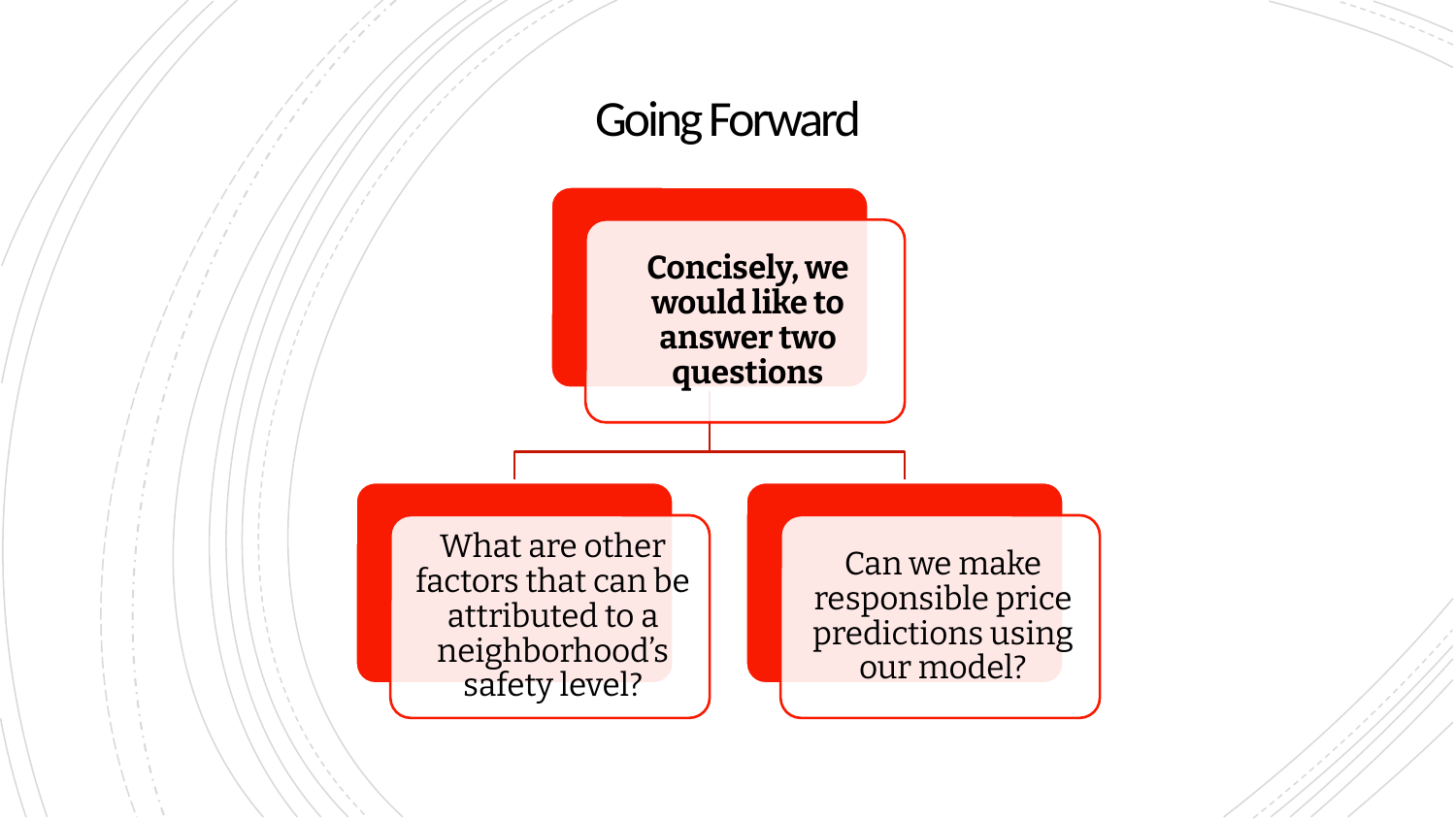

# Going Forward
Concisely, we would like to answer two questions
What are other factors that can be attributed to a neighborhood’s safety level?
Can we make responsible price predictions using our model?